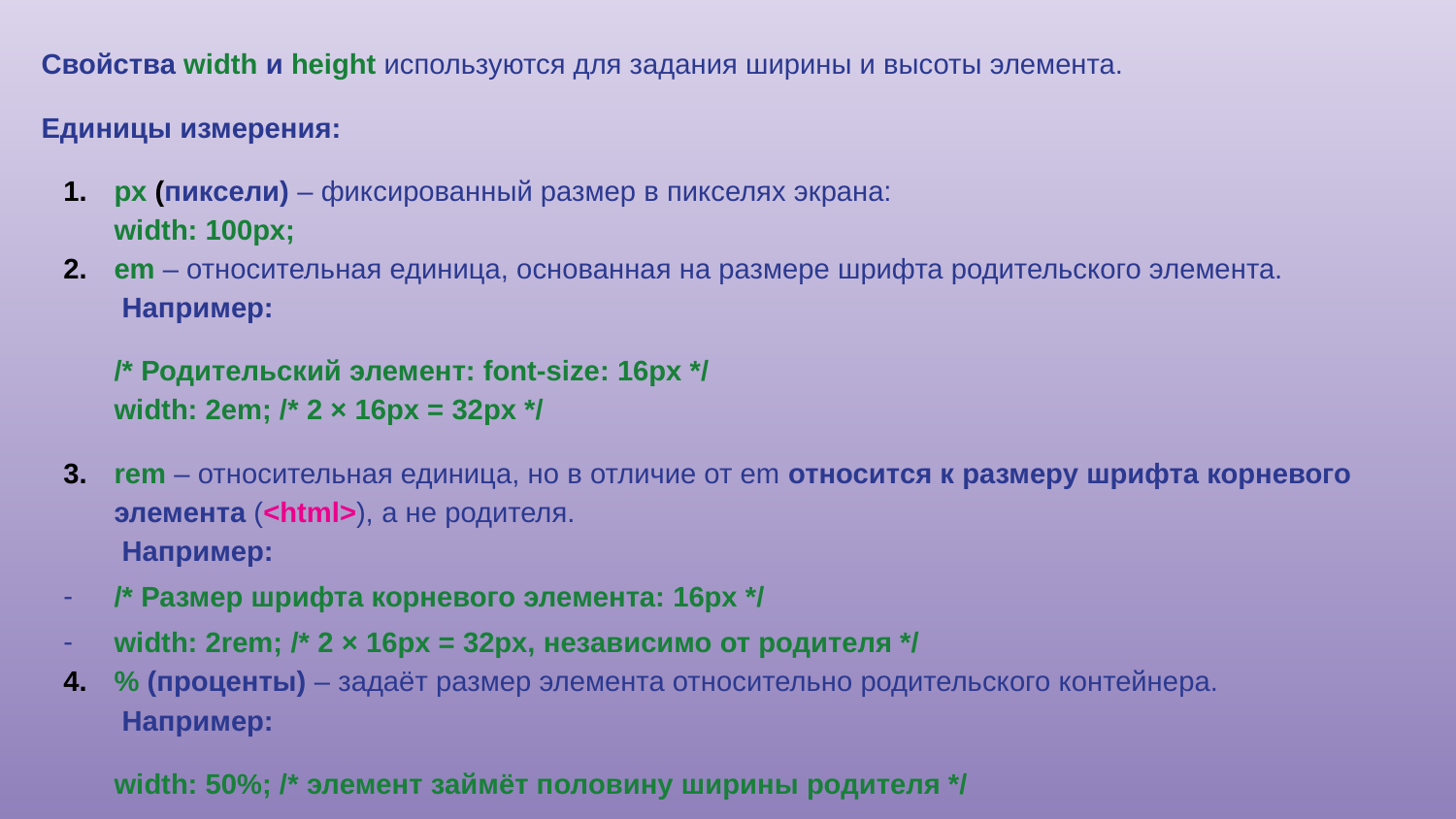

Свойства width и height используются для задания ширины и высоты элемента.
Единицы измерения:
px (пиксели) – фиксированный размер в пикселях экрана:
width: 100px;
em – относительная единица, основанная на размере шрифта родительского элемента.
 Например:
/* Родительский элемент: font-size: 16px */
width: 2em; /* 2 × 16px = 32px */
rem – относительная единица, но в отличие от em относится к размеру шрифта корневого элемента (<html>), а не родителя.
 Например:
/* Размер шрифта корневого элемента: 16px */
width: 2rem; /* 2 × 16px = 32px, независимо от родителя */
% (проценты) – задаёт размер элемента относительно родительского контейнера.
 Например:
width: 50%; /* элемент займёт половину ширины родителя */